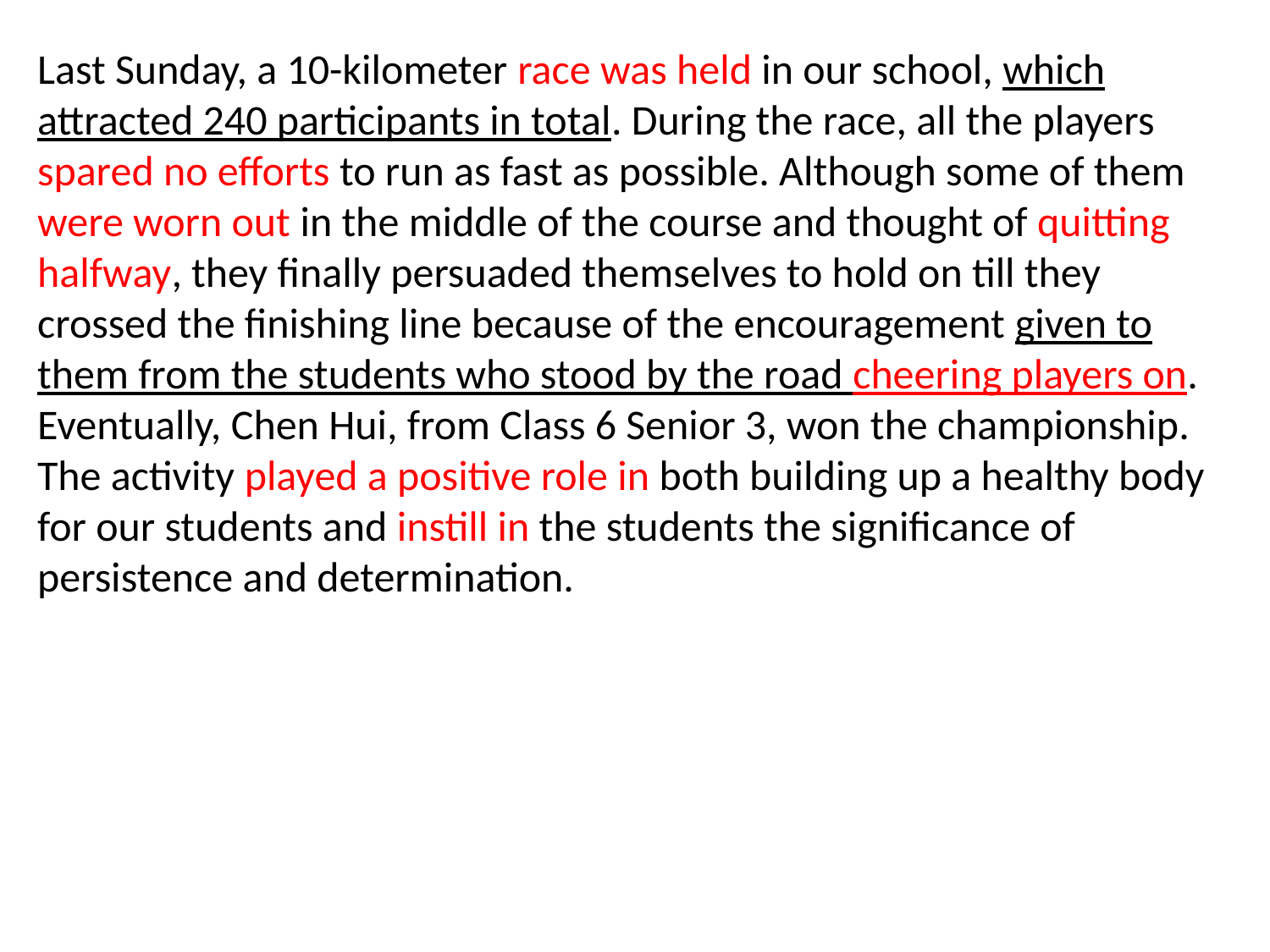

Last Sunday, a 10-kilometer race was held in our school, which attracted 240 participants in total. During the race, all the players spared no efforts to run as fast as possible. Although some of them were worn out in the middle of the course and thought of quitting halfway, they finally persuaded themselves to hold on till they crossed the finishing line because of the encouragement given to them from the students who stood by the road cheering players on. Eventually, Chen Hui, from Class 6 Senior 3, won the championship.
The activity played a positive role in both building up a healthy body for our students and instill in the students the significance of persistence and determination.